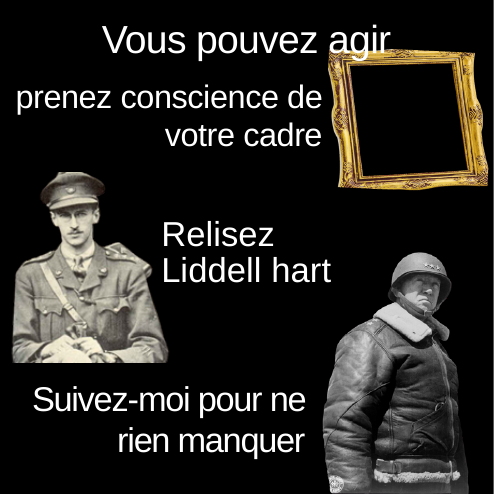

Vous pouvez agir

prenez conscience de votre cadre

Relisez
Liddell hart

Suivez-moi pour ne rien manquer